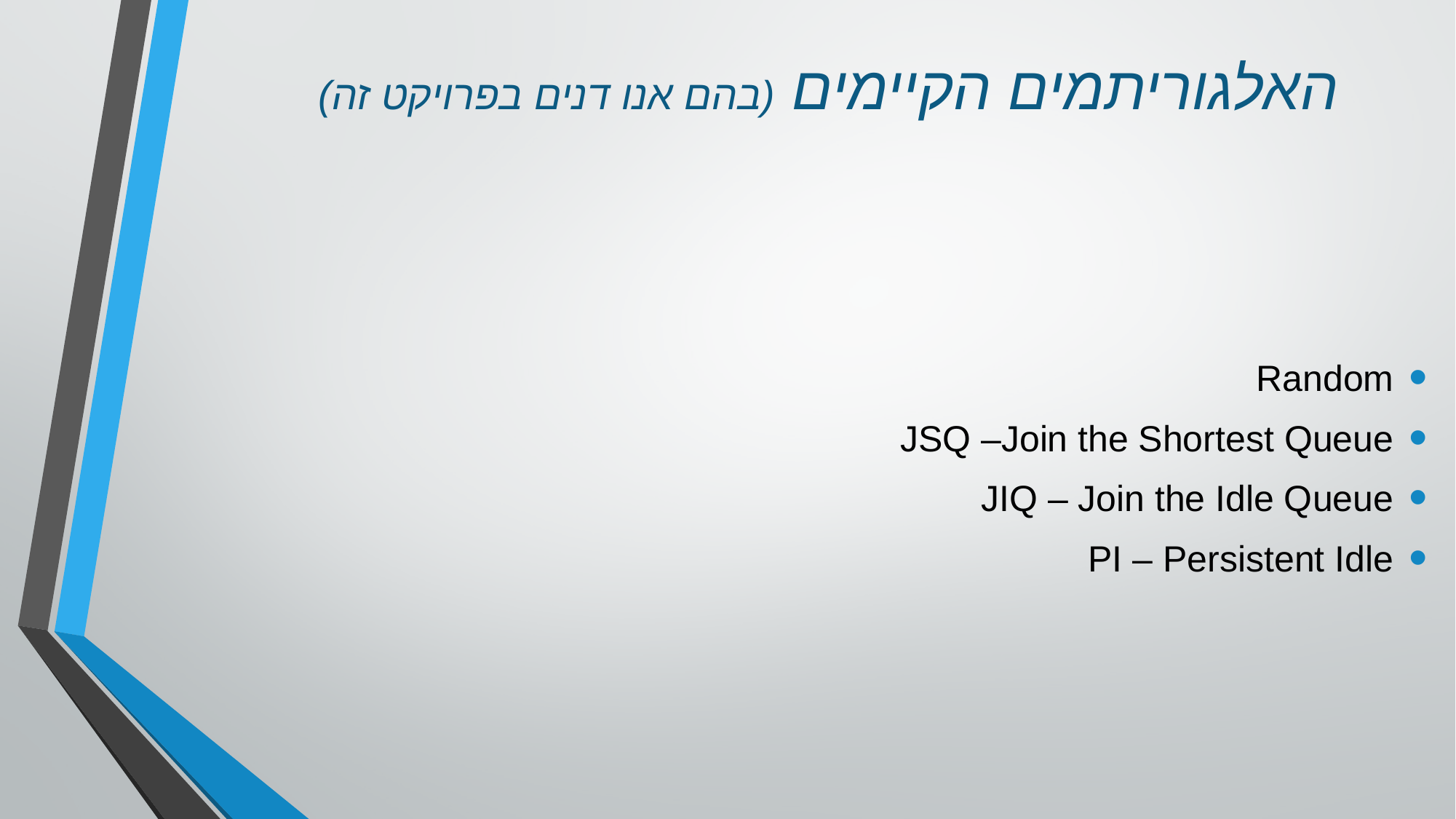

# האלגוריתמים הקיימים (בהם אנו דנים בפרויקט זה)
Random
JSQ –Join the Shortest Queue
JIQ – Join the Idle Queue
PI – Persistent Idle